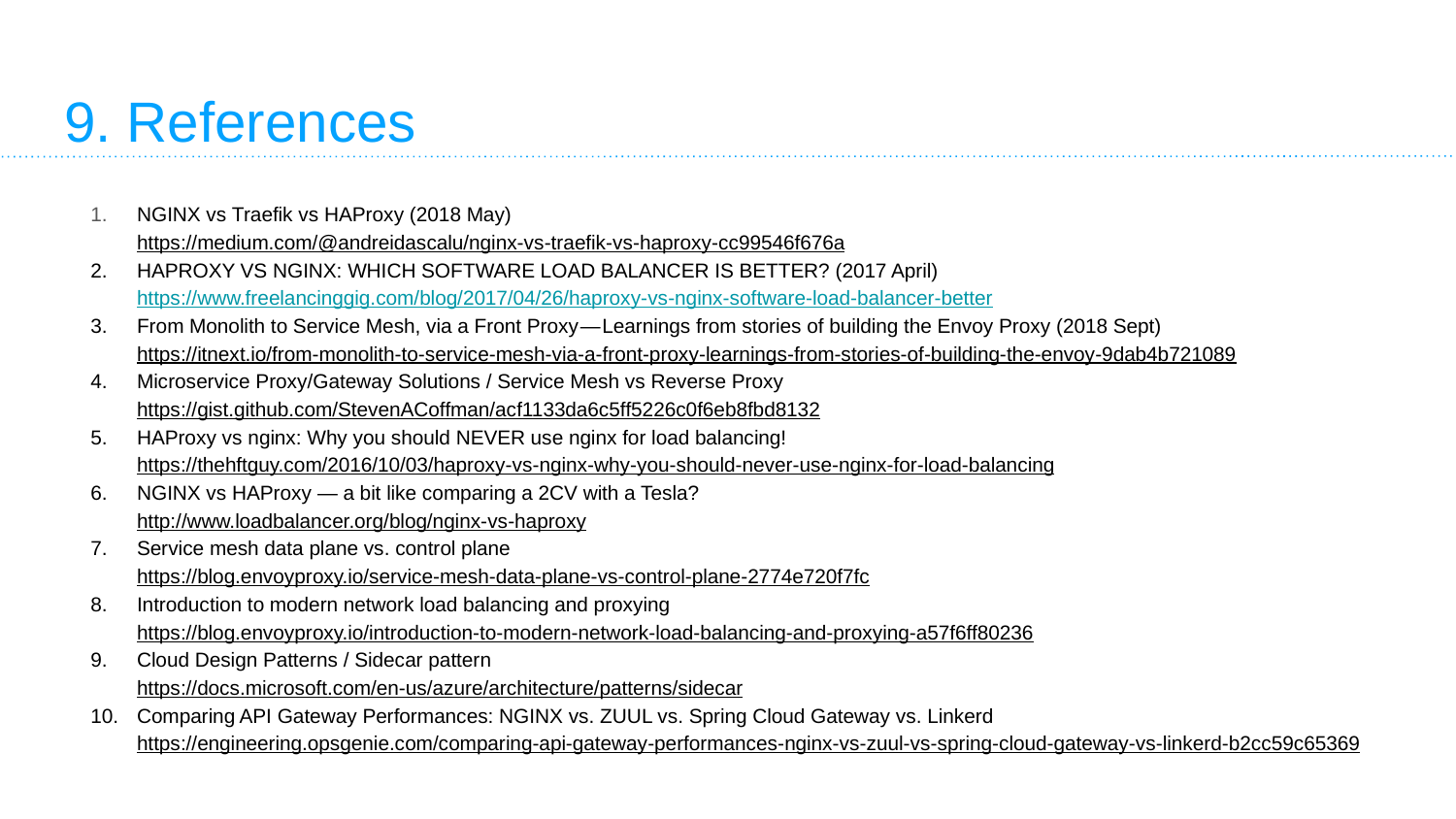

# 9. References
NGINX vs Traefik vs HAProxy (2018 May)
https://medium.com/@andreidascalu/nginx-vs-traefik-vs-haproxy-cc99546f676a
HAPROXY VS NGINX: WHICH SOFTWARE LOAD BALANCER IS BETTER? (2017 April)
https://www.freelancinggig.com/blog/2017/04/26/haproxy-vs-nginx-software-load-balancer-better
From Monolith to Service Mesh, via a Front Proxy — Learnings from stories of building the Envoy Proxy (2018 Sept)
https://itnext.io/from-monolith-to-service-mesh-via-a-front-proxy-learnings-from-stories-of-building-the-envoy-9dab4b721089
Microservice Proxy/Gateway Solutions / Service Mesh vs Reverse Proxy
https://gist.github.com/StevenACoffman/acf1133da6c5ff5226c0f6eb8fbd8132
HAProxy vs nginx: Why you should NEVER use nginx for load balancing!
https://thehftguy.com/2016/10/03/haproxy-vs-nginx-why-you-should-never-use-nginx-for-load-balancing
NGINX vs HAProxy — a bit like comparing a 2CV with a Tesla?
http://www.loadbalancer.org/blog/nginx-vs-haproxy
Service mesh data plane vs. control plane
https://blog.envoyproxy.io/service-mesh-data-plane-vs-control-plane-2774e720f7fc
Introduction to modern network load balancing and proxying
https://blog.envoyproxy.io/introduction-to-modern-network-load-balancing-and-proxying-a57f6ff80236
Cloud Design Patterns / Sidecar pattern
https://docs.microsoft.com/en-us/azure/architecture/patterns/sidecar
Comparing API Gateway Performances: NGINX vs. ZUUL vs. Spring Cloud Gateway vs. Linkerd
https://engineering.opsgenie.com/comparing-api-gateway-performances-nginx-vs-zuul-vs-spring-cloud-gateway-vs-linkerd-b2cc59c65369